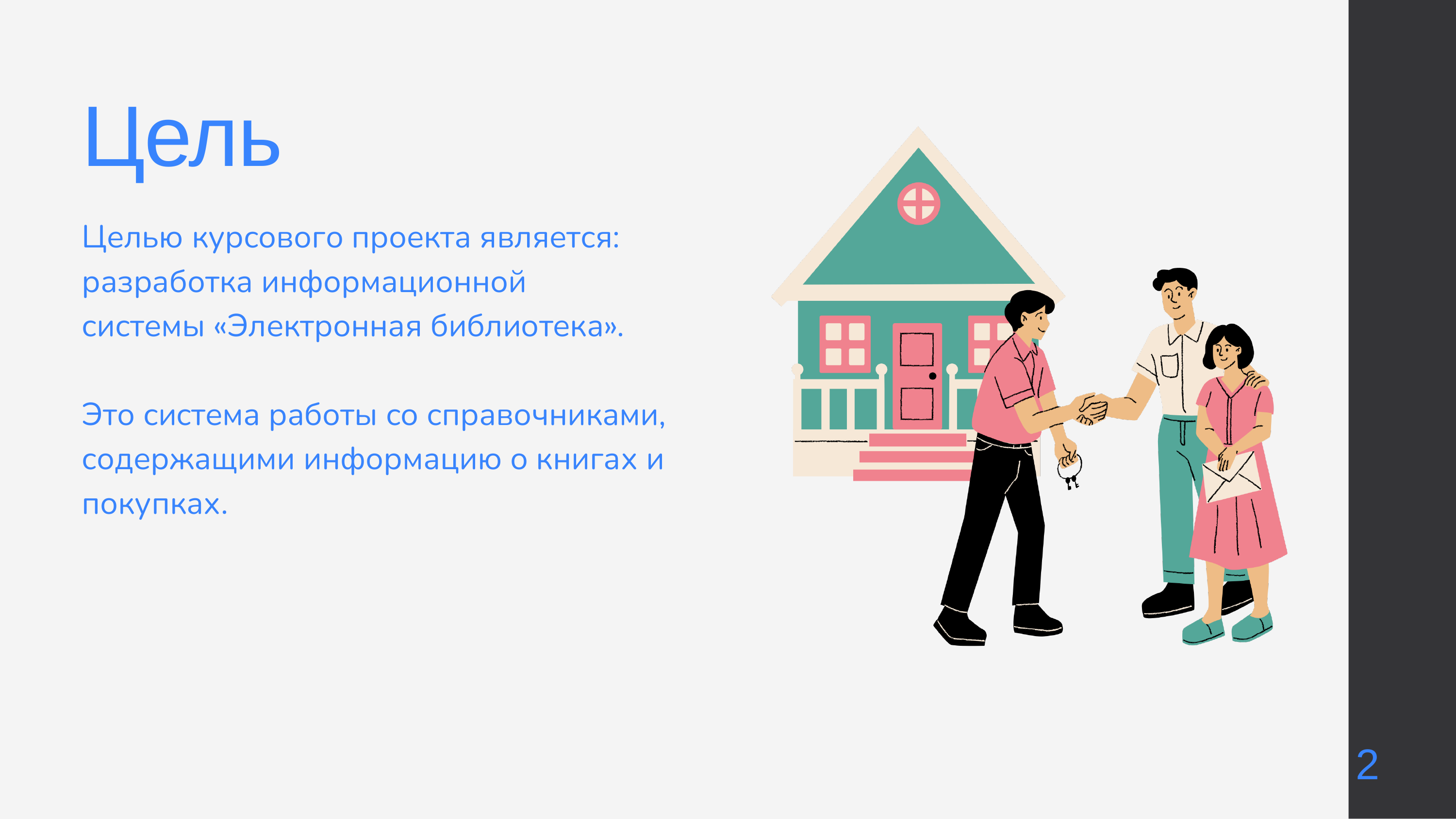

Цель

Целью курсового проекта является: разработка информационной
системы «Электронная библиотека».

Это система работы со справочниками, содержащими информацию о книгах и покупках.
2